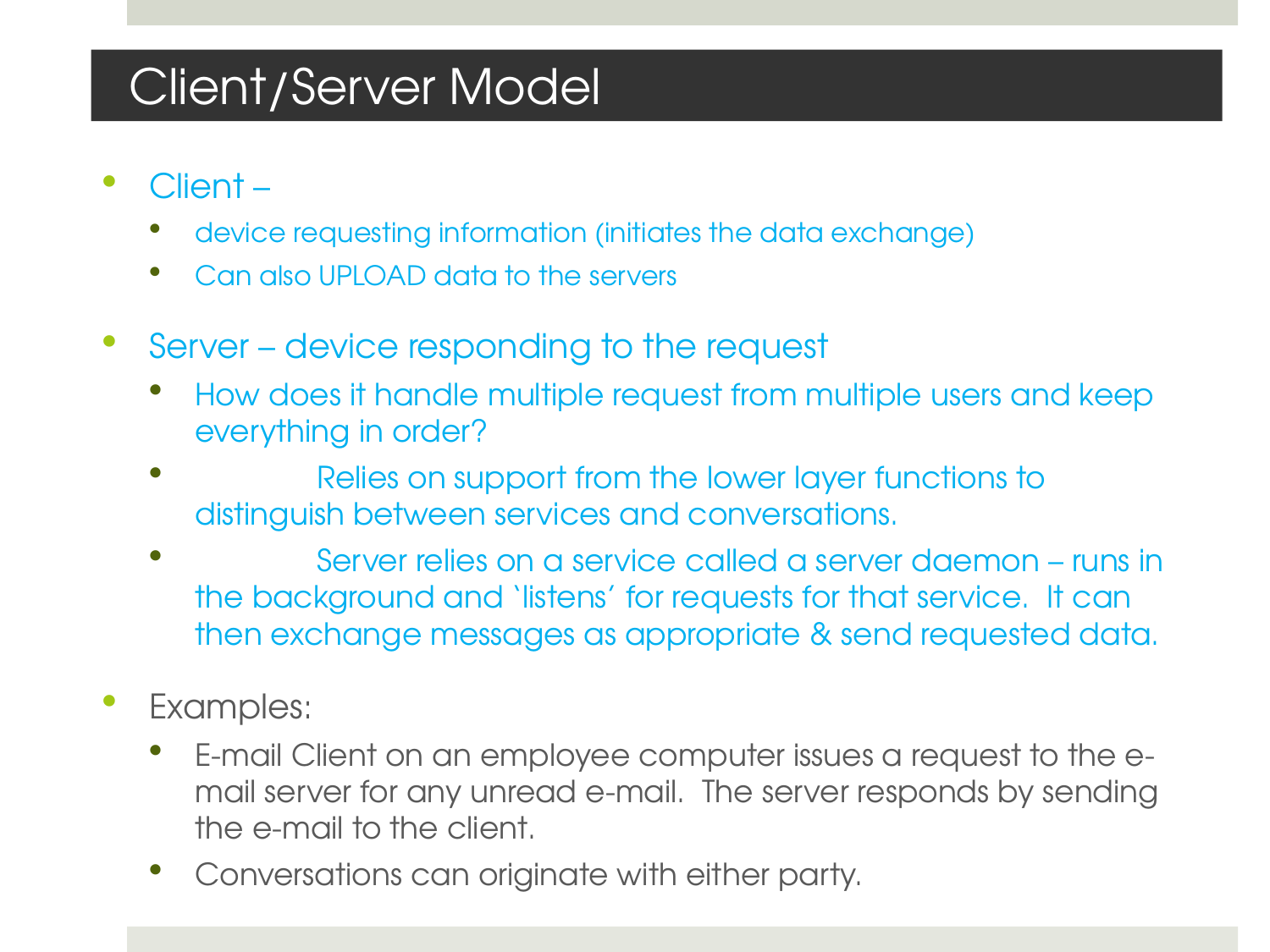

# Client/Server Model
Client –
device requesting information (initiates the data exchange)
Can also UPLOAD data to the servers
Server – device responding to the request
How does it handle multiple request from multiple users and keep everything in order?
	Relies on support from the lower layer functions to distinguish between services and conversations.
	Server relies on a service called a server daemon – runs in the background and ‘listens’ for requests for that service.  It can then exchange messages as appropriate & send requested data.
Examples:
E-mail Client on an employee computer issues a request to the e-mail server for any unread e-mail.  The server responds by sending the e-mail to the client.
Conversations can originate with either party.